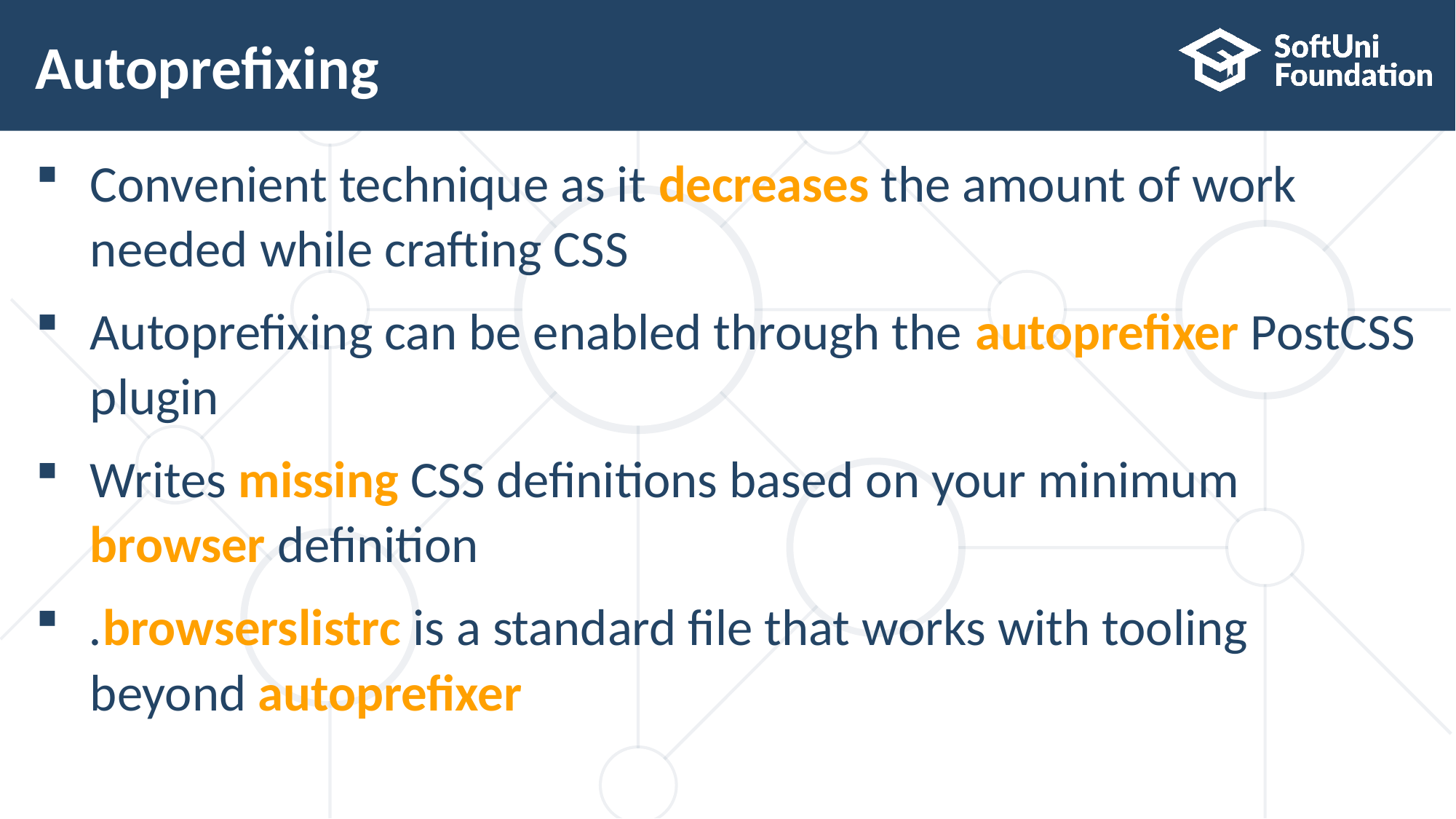

# Autoprefixing
Convenient technique as it decreases the amount of work
needed while crafting CSS
Autoprefixing can be enabled through the autoprefixer PostCSS plugin
Writes missing CSS definitions based on your minimum
browser definition
.browserslistrc is a standard file that works with tooling
beyond autoprefixer